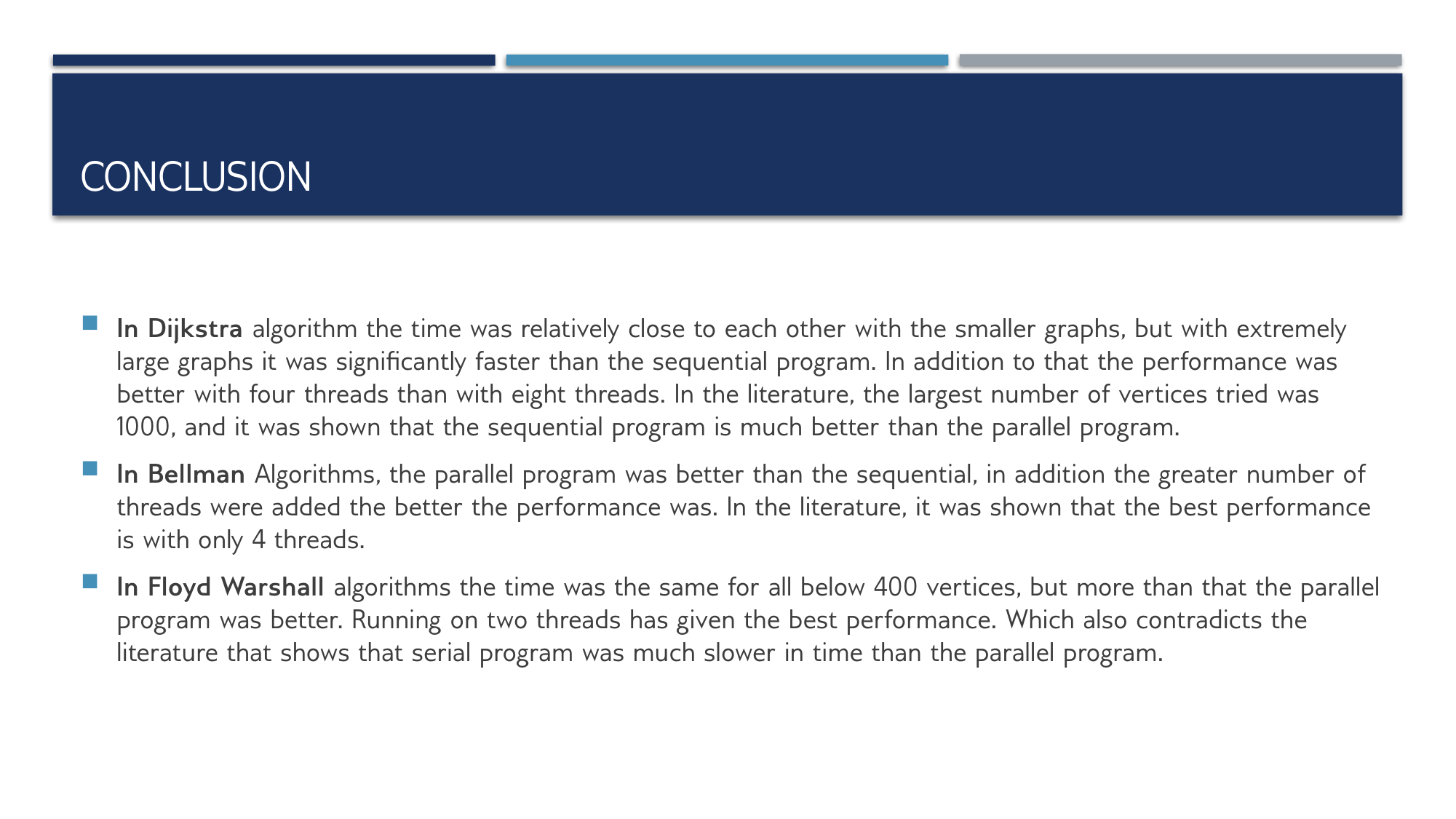

# Conclusion
In Dijkstra algorithm the time was relatively close to each other with the smaller graphs, but with extremely large graphs it was significantly faster than the sequential program. In addition to that the performance was better with four threads than with eight threads. In the literature, the largest number of vertices tried was 1000, and it was shown that the sequential program is much better than the parallel program.
In Bellman Algorithms, the parallel program was better than the sequential, in addition the greater number of threads were added the better the performance was. In the literature, it was shown that the best performance is with only 4 threads.
In Floyd Warshall algorithms the time was the same for all below 400 vertices, but more than that the parallel program was better. Running on two threads has given the best performance. Which also contradicts the literature that shows that serial program was much slower in time than the parallel program.